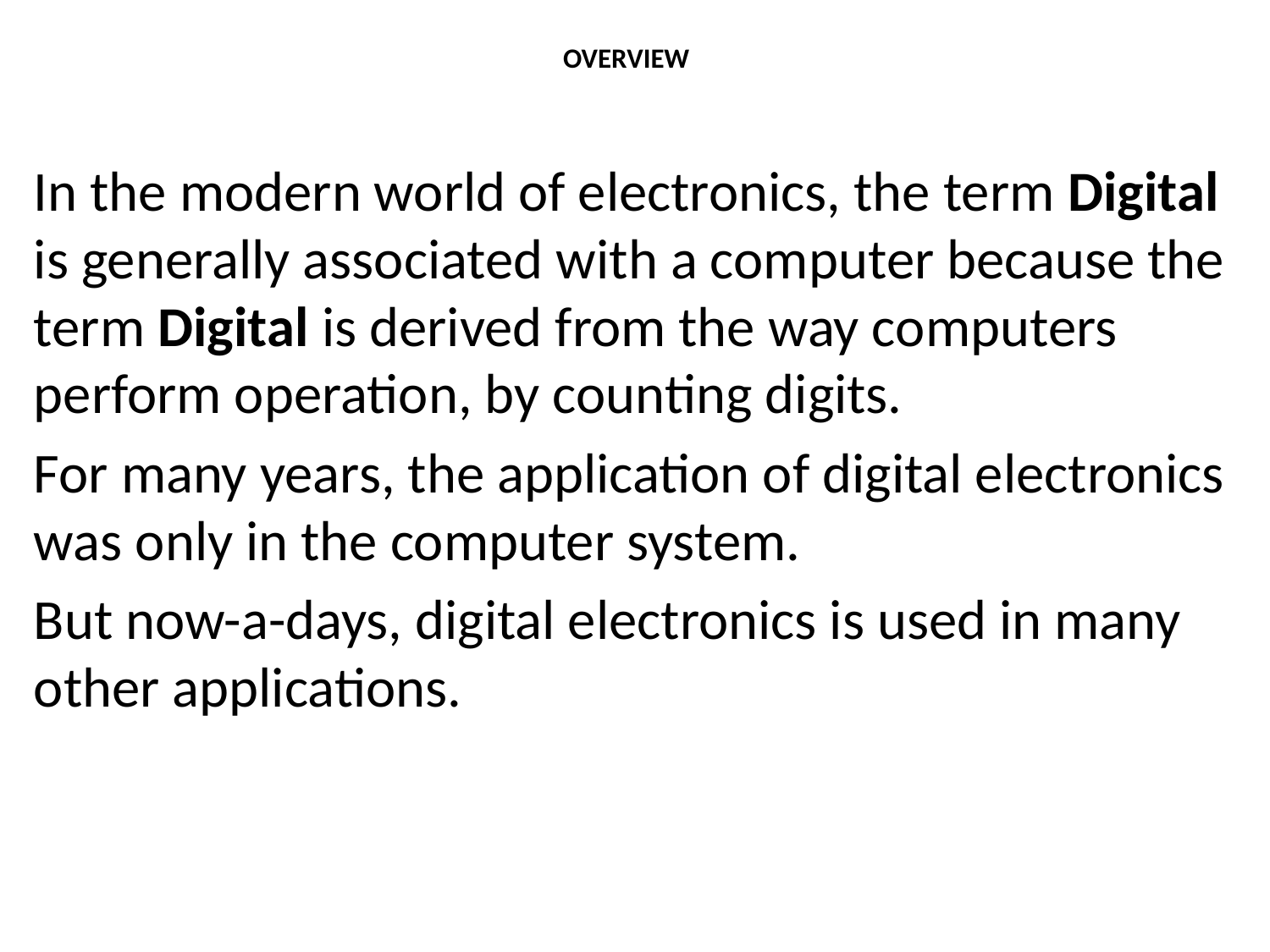

# OVERVIEW
In the modern world of electronics, the term Digital is generally associated with a computer because the term Digital is derived from the way computers perform operation, by counting digits.
For many years, the application of digital electronics was only in the computer system.
But now-a-days, digital electronics is used in many other applications.